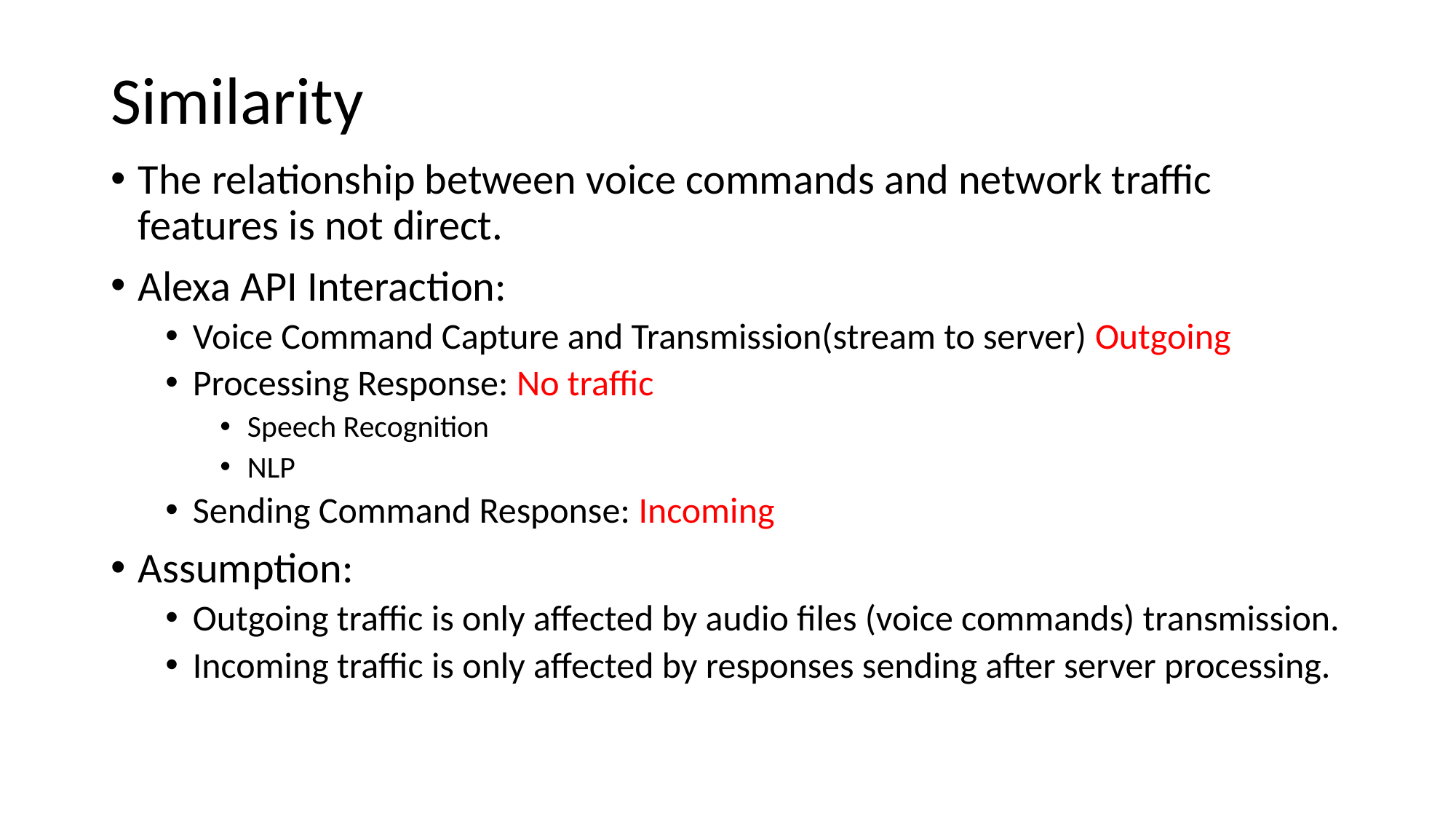

# Similarity
The relationship between voice commands and network traffic features is not direct.
Alexa API Interaction:
Voice Command Capture and Transmission(stream to server) Outgoing
Processing Response: No traffic
Speech Recognition
NLP
Sending Command Response: Incoming
Assumption:
Outgoing traffic is only affected by audio files (voice commands) transmission.
Incoming traffic is only affected by responses sending after server processing.